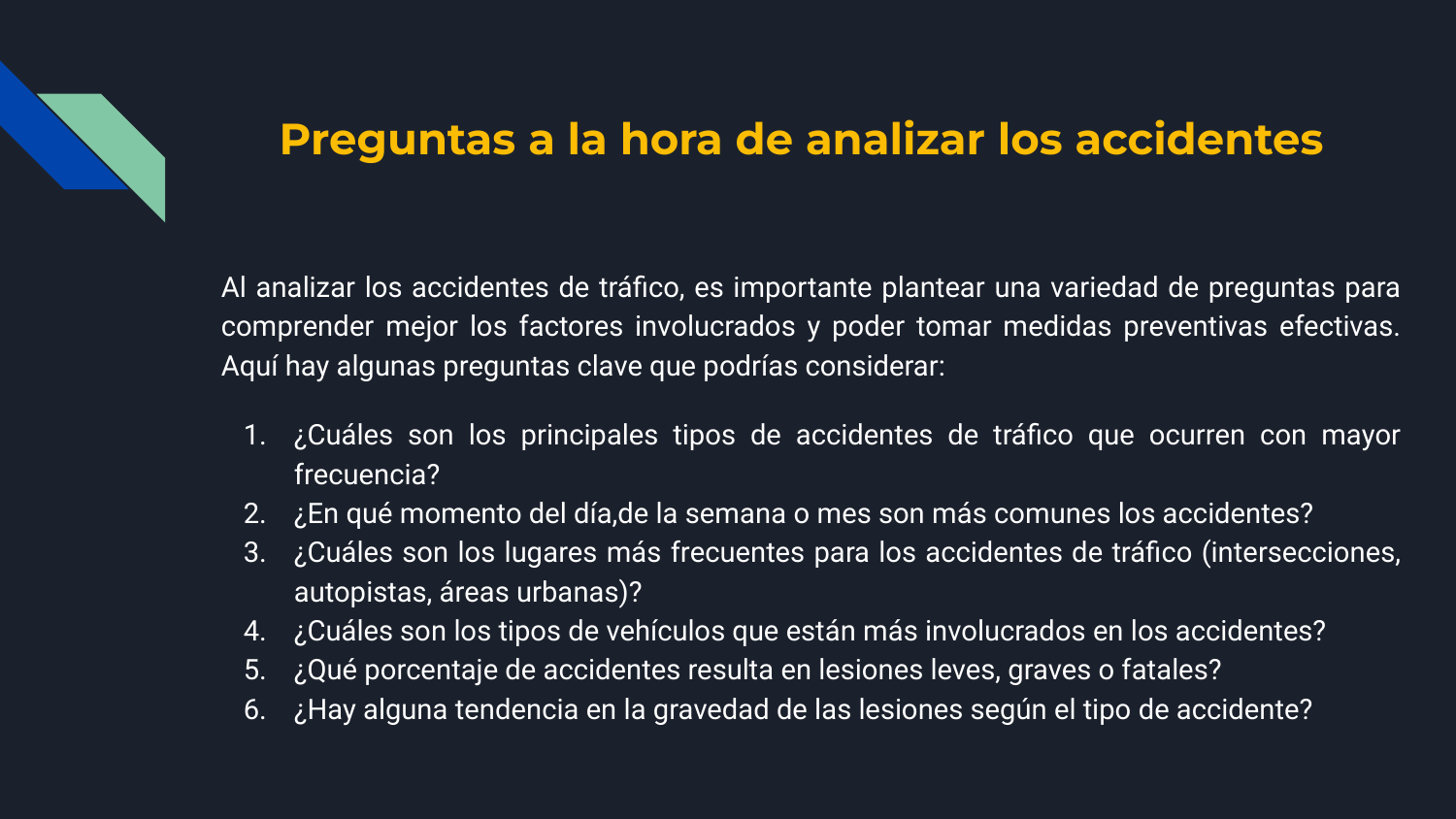

# Preguntas a la hora de analizar los accidentes
Al analizar los accidentes de tráfico, es importante plantear una variedad de preguntas para comprender mejor los factores involucrados y poder tomar medidas preventivas efectivas. Aquí hay algunas preguntas clave que podrías considerar:
¿Cuáles son los principales tipos de accidentes de tráfico que ocurren con mayor frecuencia?
¿En qué momento del día,de la semana o mes son más comunes los accidentes?
¿Cuáles son los lugares más frecuentes para los accidentes de tráfico (intersecciones, autopistas, áreas urbanas)?
¿Cuáles son los tipos de vehículos que están más involucrados en los accidentes?
¿Qué porcentaje de accidentes resulta en lesiones leves, graves o fatales?
¿Hay alguna tendencia en la gravedad de las lesiones según el tipo de accidente?